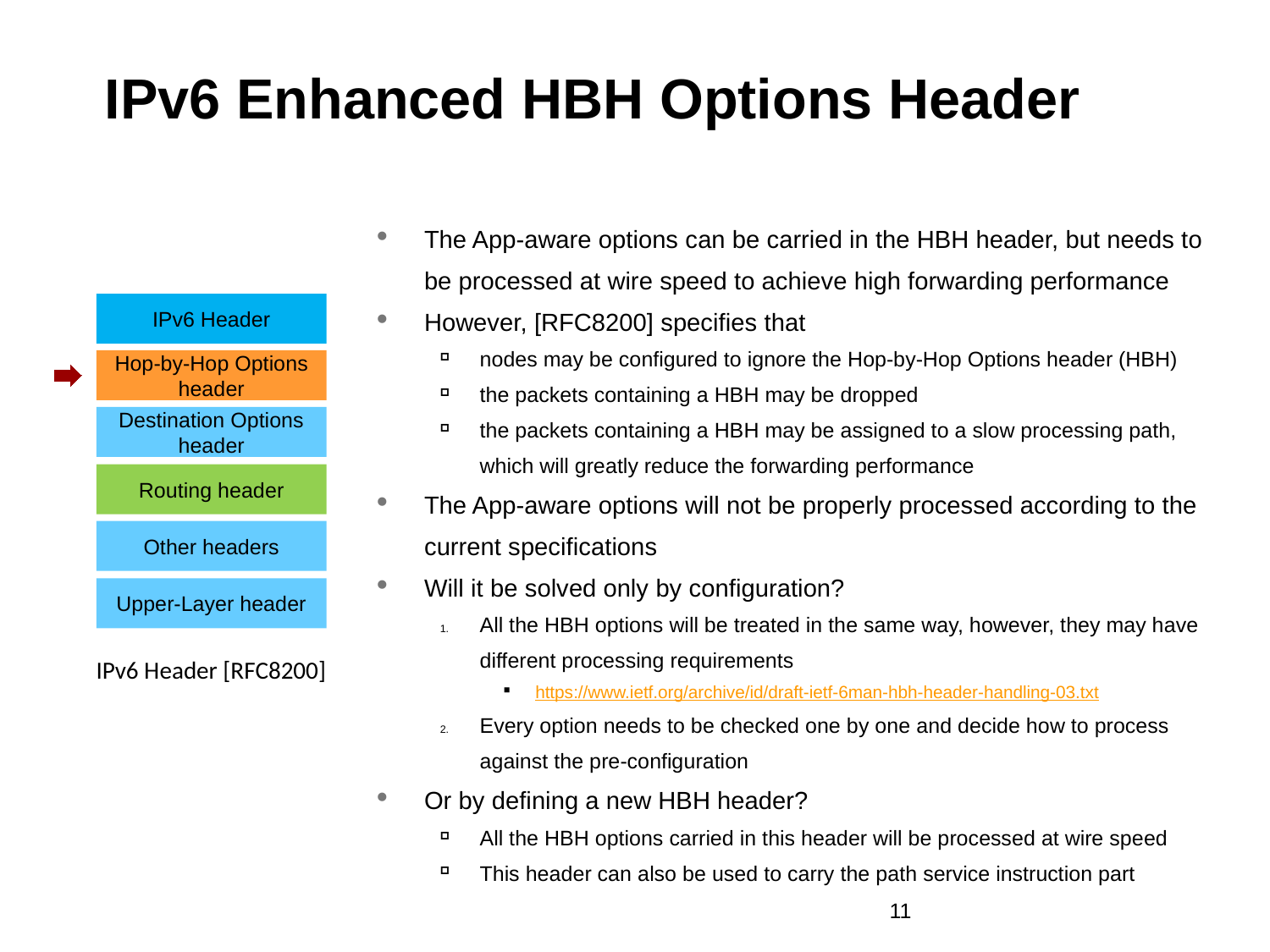

# IPv6 Enhanced HBH Options Header
The App-aware options can be carried in the HBH header, but needs to be processed at wire speed to achieve high forwarding performance
However, [RFC8200] specifies that
nodes may be configured to ignore the Hop-by-Hop Options header (HBH)
the packets containing a HBH may be dropped
the packets containing a HBH may be assigned to a slow processing path, which will greatly reduce the forwarding performance
The App-aware options will not be properly processed according to the current specifications
Will it be solved only by configuration?
All the HBH options will be treated in the same way, however, they may have different processing requirements
https://www.ietf.org/archive/id/draft-ietf-6man-hbh-header-handling-03.txt
Every option needs to be checked one by one and decide how to process against the pre-configuration
Or by defining a new HBH header?
All the HBH options carried in this header will be processed at wire speed
This header can also be used to carry the path service instruction part
IPv6 Header
Hop-by-Hop Options header
Destination Options header
Routing header
Other headers
Upper-Layer header

IPv6 Header [RFC8200]